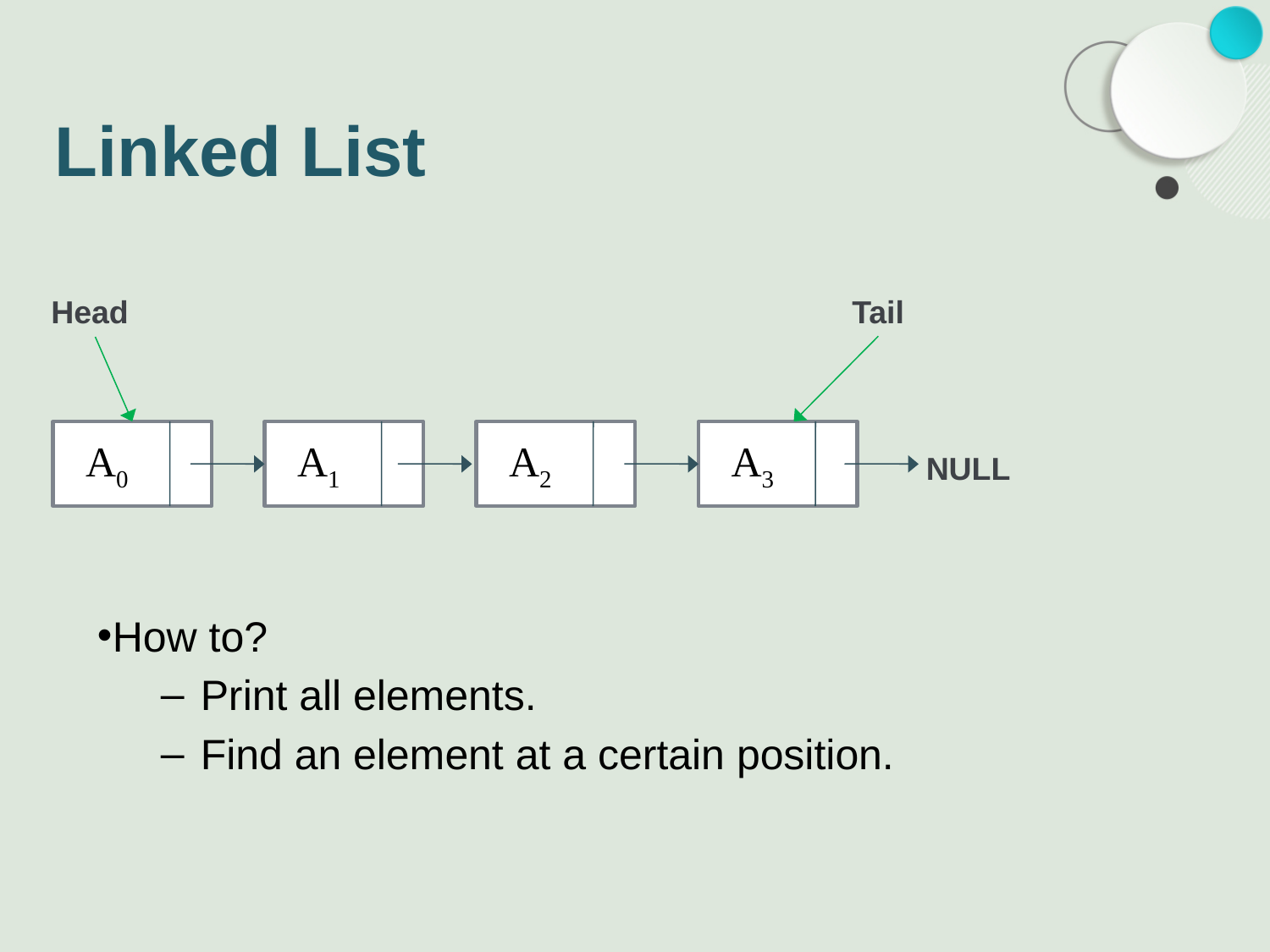

# Linked List
Head
Tail
A0
A1
A2
A3
NULL
How to?
Print all elements.
Find an element at a certain position.